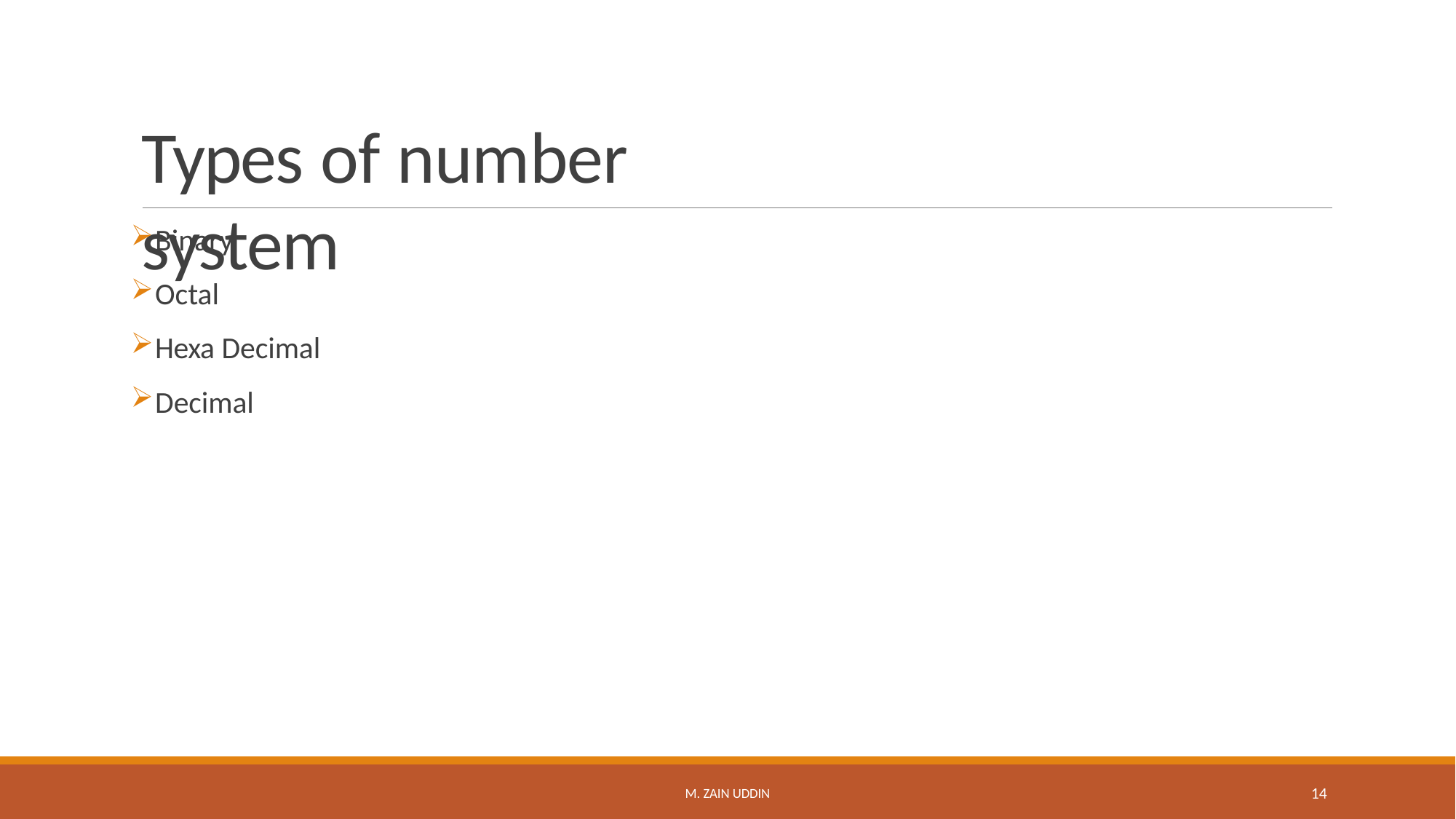

# Types of number system
Binary
Octal
Hexa Decimal
Decimal
14
M. ZAIN UDDIN